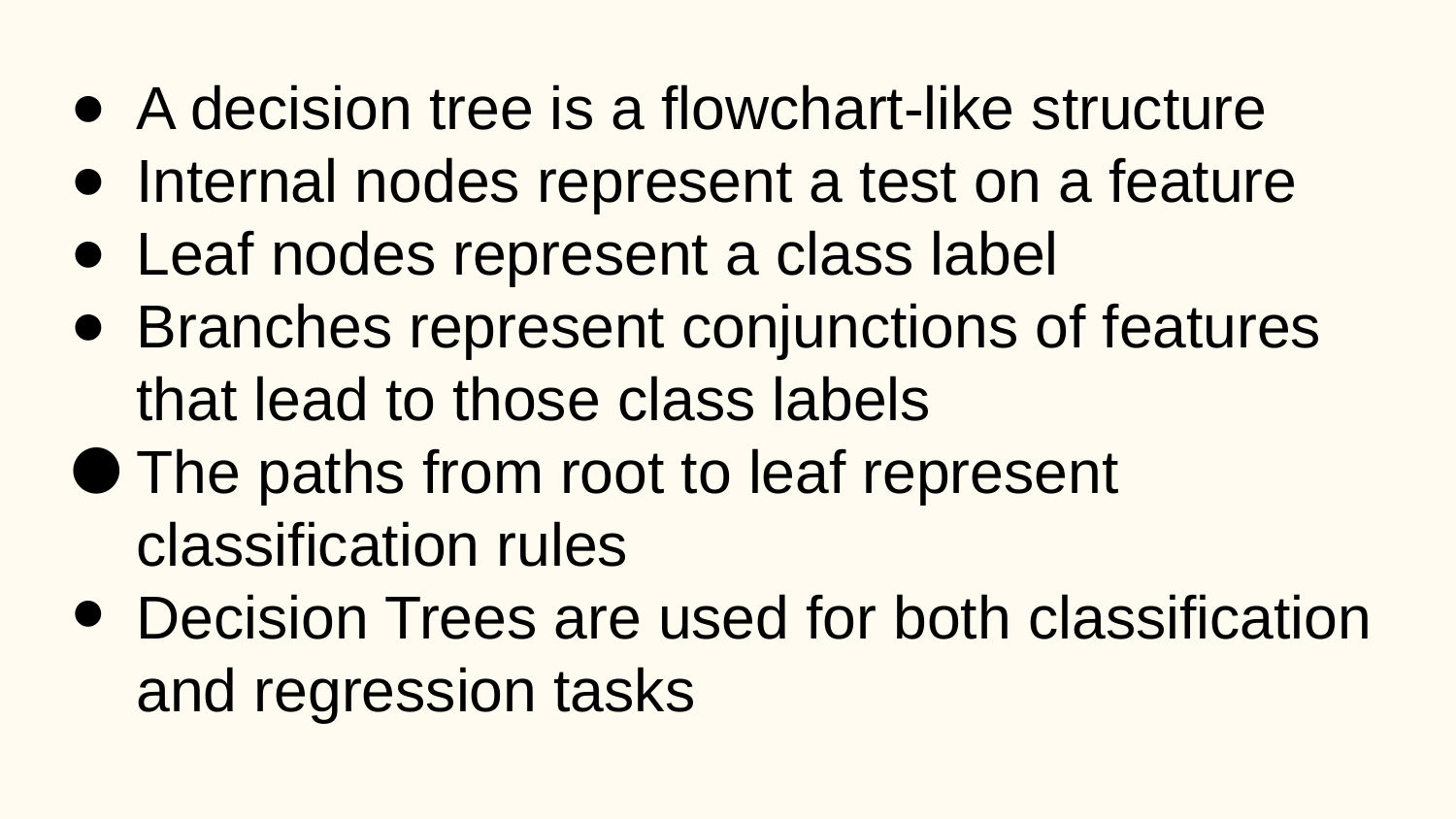

A decision tree is a flowchart-like structure
Internal nodes represent a test on a feature
Leaf nodes represent a class label
Branches represent conjunctions of features that lead to those class labels
The paths from root to leaf represent classification rules
Decision Trees are used for both classification and regression tasks